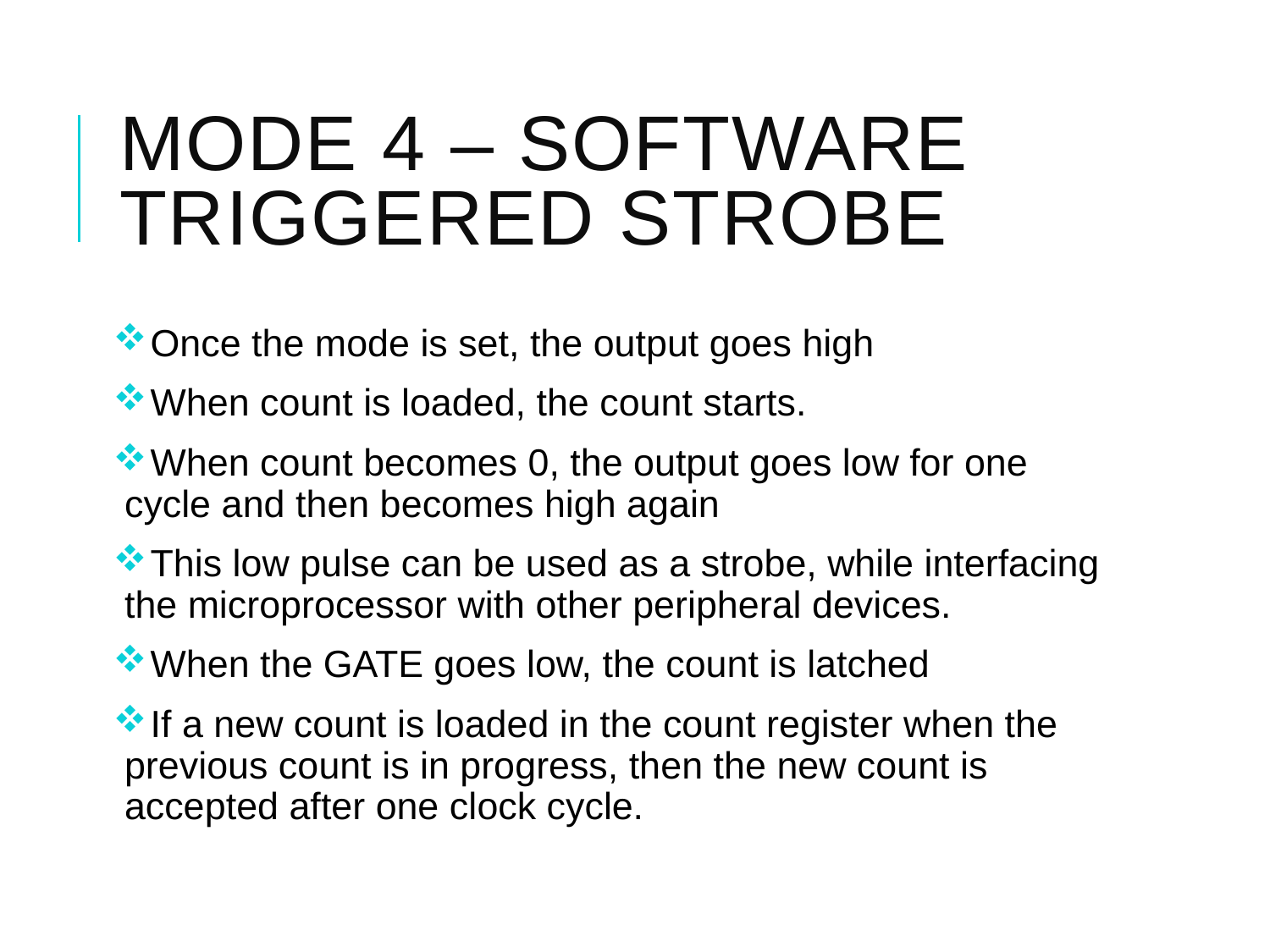

# Mode 4 – Software triggered strobe
 Once the mode is set, the output goes high
 When count is loaded, the count starts.
 When count becomes 0, the output goes low for one cycle and then becomes high again
 This low pulse can be used as a strobe, while interfacing the microprocessor with other peripheral devices.
 When the GATE goes low, the count is latched
 If a new count is loaded in the count register when the previous count is in progress, then the new count is accepted after one clock cycle.